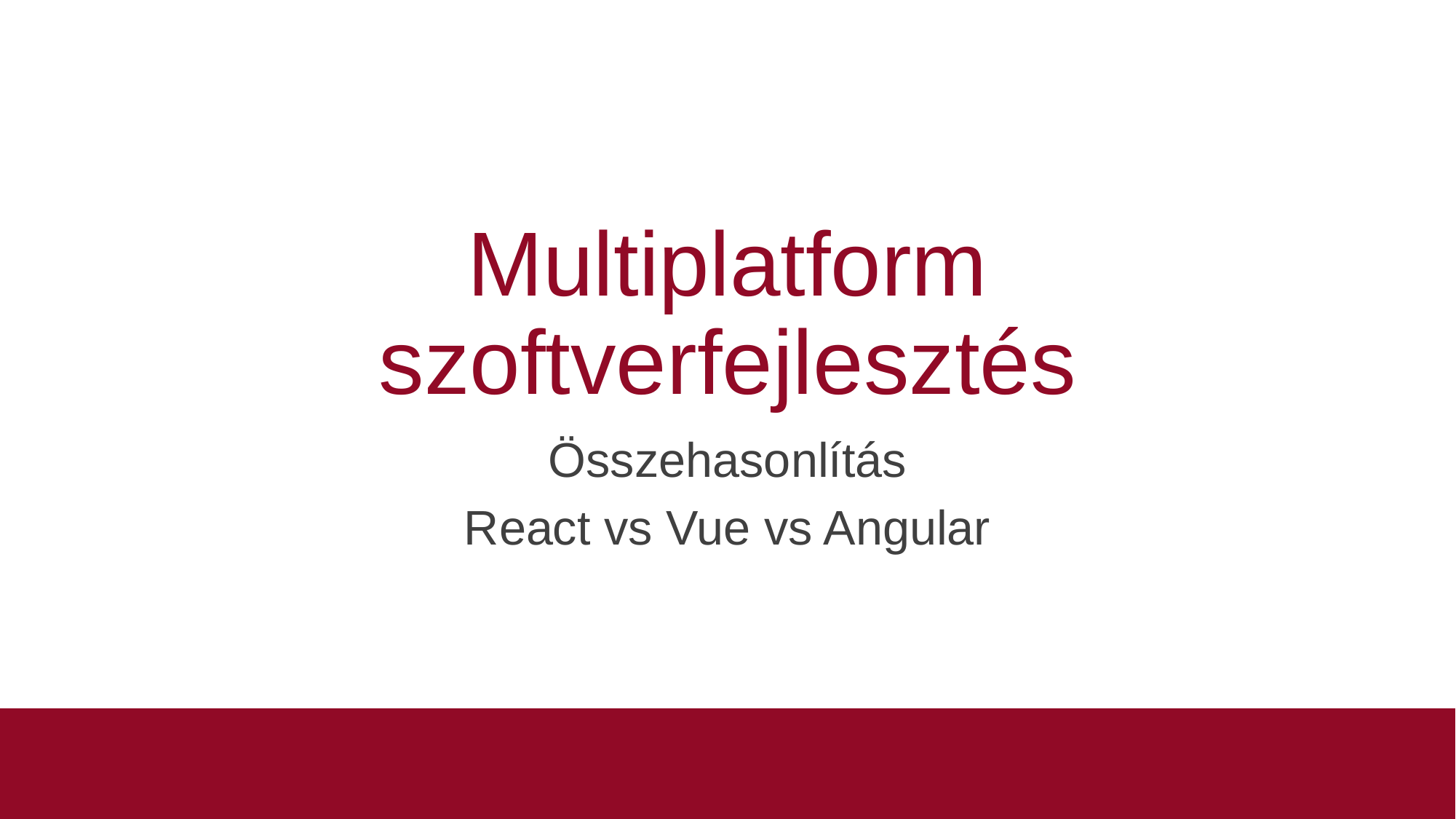

# Multiplatform szoftverfejlesztés
Összehasonlítás
React vs Vue vs Angular